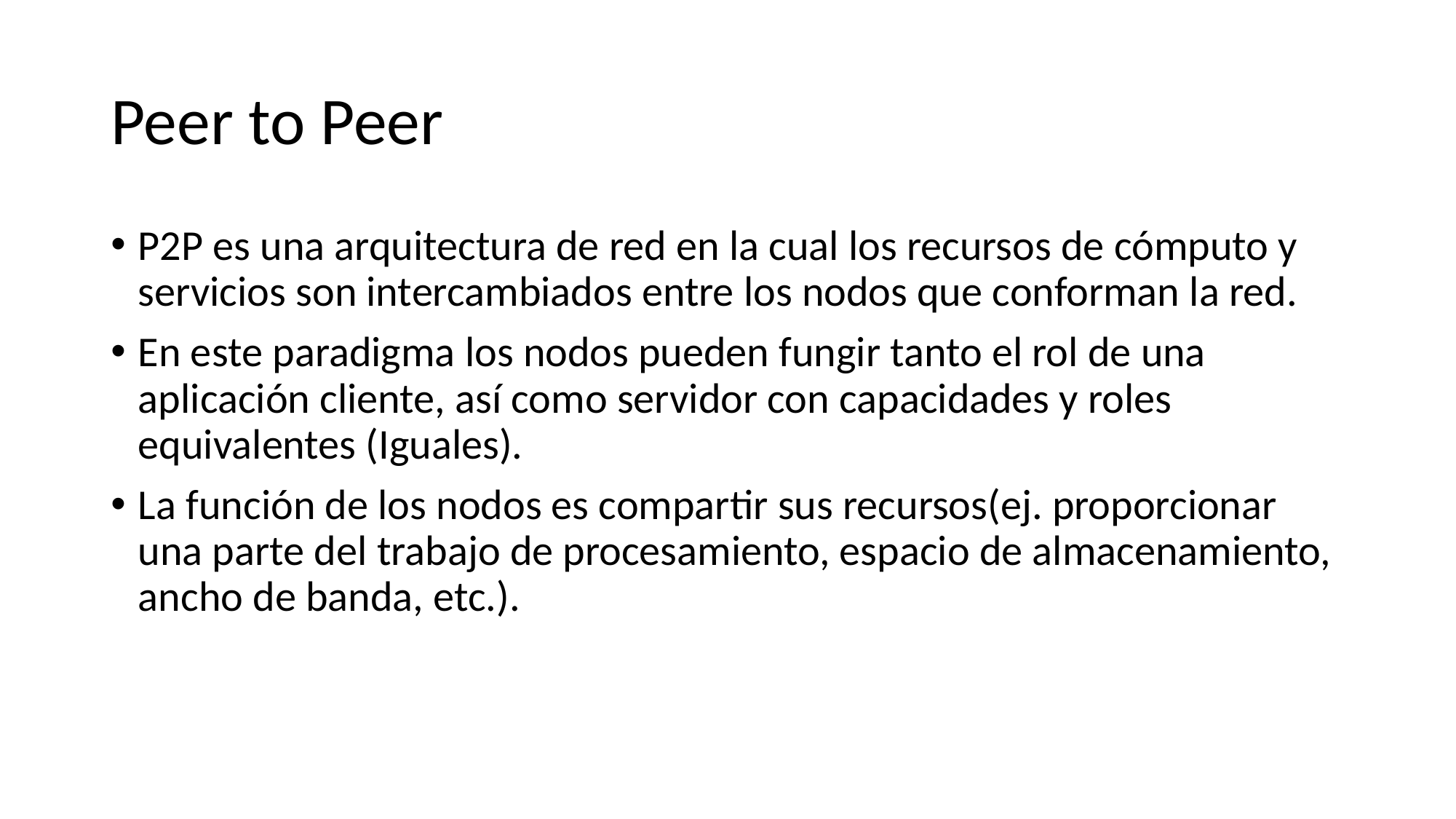

# Peer to Peer
P2P es una arquitectura de red en la cual los recursos de cómputo y servicios son intercambiados entre los nodos que conforman la red.
En este paradigma los nodos pueden fungir tanto el rol de una aplicación cliente, así como servidor con capacidades y roles equivalentes (Iguales).
La función de los nodos es compartir sus recursos(ej. proporcionar una parte del trabajo de procesamiento, espacio de almacenamiento, ancho de banda, etc.).